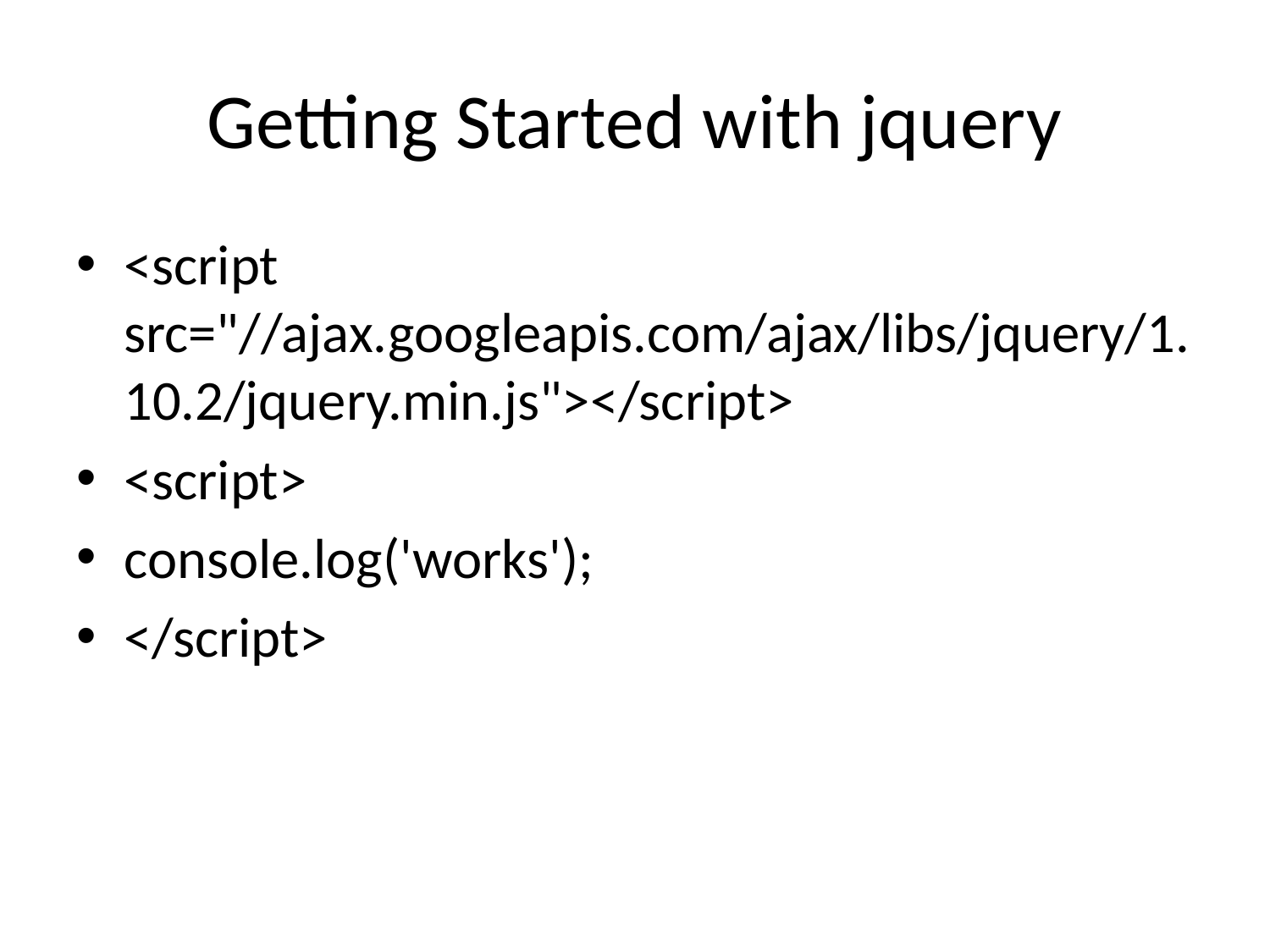

# Getting Started with jquery
<script src="//ajax.googleapis.com/ajax/libs/jquery/1.10.2/jquery.min.js"></script>
<script>
console.log('works');
</script>